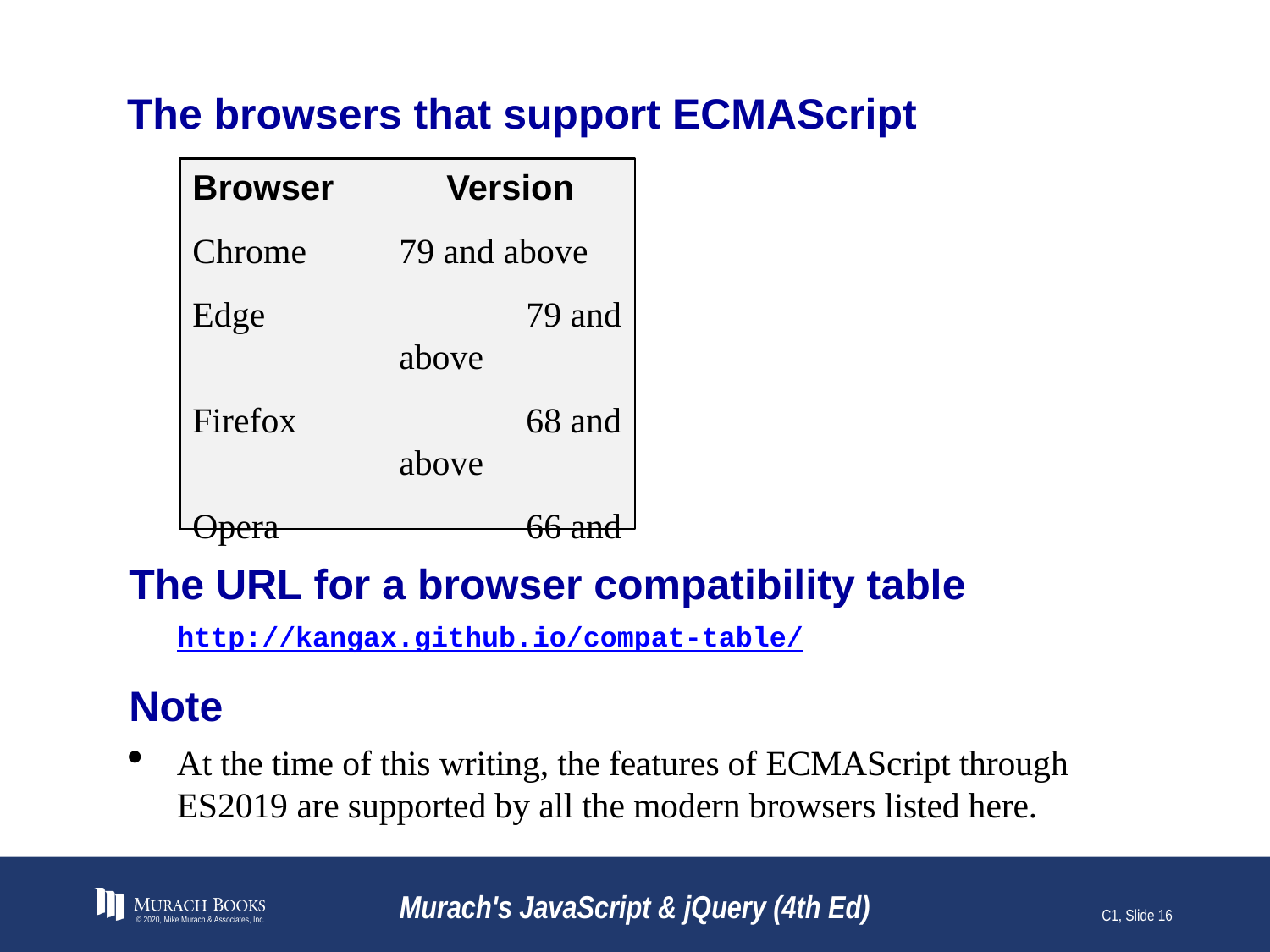

# The browsers that support ECMAScript
Browser	Version
Chrome	79 and above
Edge		79 and above
Firefox		68 and above
Opera		66 and above
Safari		12.1 and above

The URL for a browser compatibility table
http://kangax.github.io/compat-table/
Note
At the time of this writing, the features of ECMAScript through ES2019 are supported by all the modern browsers listed here.

© 2020, Mike Murach & Associates, Inc.
Murach's JavaScript & jQuery (4th Ed)

C1, Slide 16